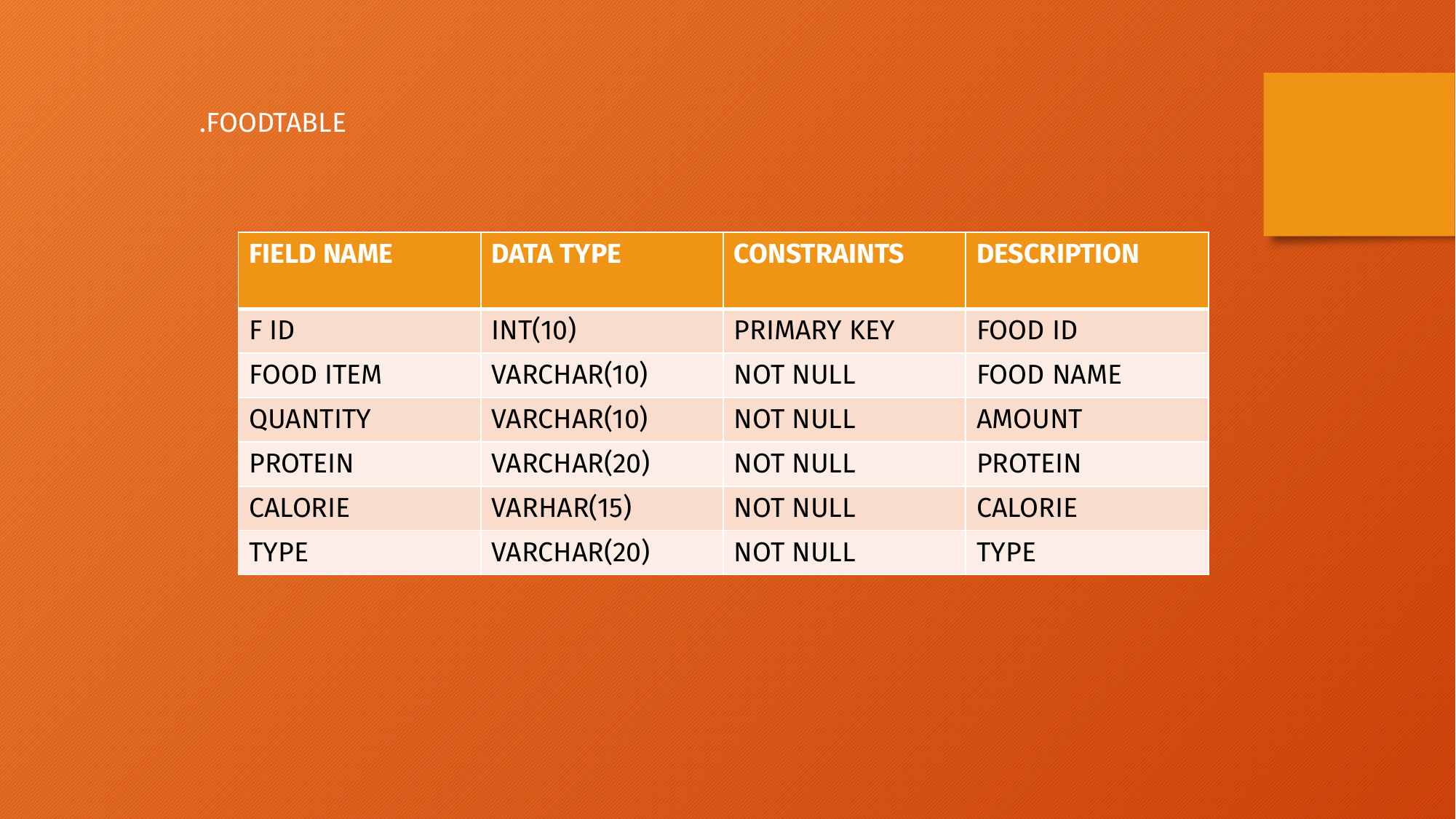

.FOODTABLE

| FIELD NAME | DATA TYPE | CONSTRAINTS | DESCRIPTION |
| --- | --- | --- | --- |
| F ID | INT(10) | PRIMARY KEY | FOOD ID |
| FOOD ITEM | VARCHAR(10) | NOT NULL | FOOD NAME |
| QUANTITY | VARCHAR(10) | NOT NULL | AMOUNT |
| PROTEIN | VARCHAR(20) | NOT NULL | PROTEIN |
| CALORIE | VARHAR(15) | NOT NULL | CALORIE |
| TYPE | VARCHAR(20) | NOT NULL | TYPE |